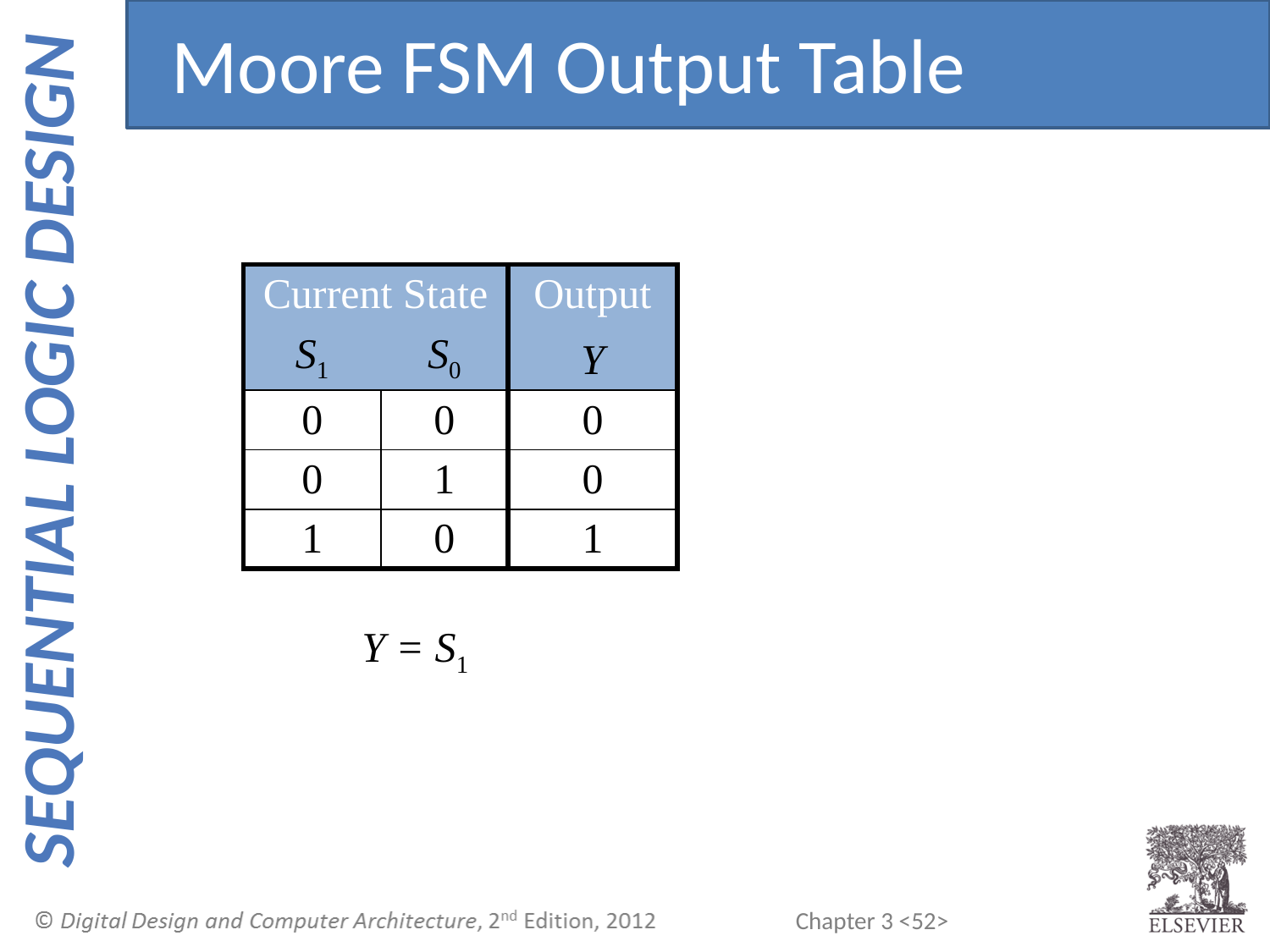

Moore FSM Output Table
| Current State |  | Output |
| --- | --- | --- |
| S1 | S0 | Y |
| 0 | 0 | 0 |
| 0 | 1 | 0 |
| 1 | 0 | 1 |
Y = S1